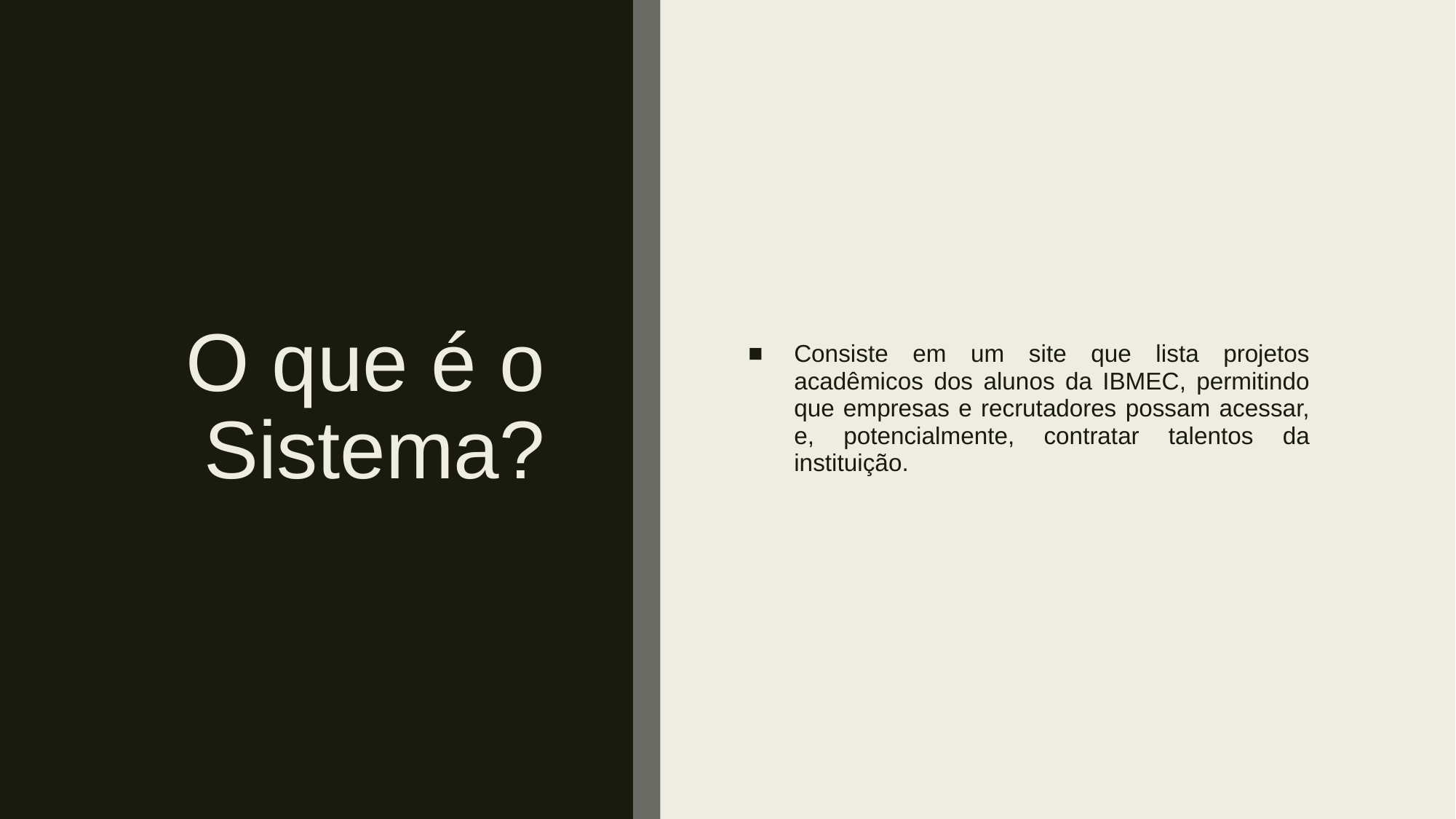

# O que é o Sistema?
Consiste em um site que lista projetos acadêmicos dos alunos da IBMEC, permitindo que empresas e recrutadores possam acessar, e, potencialmente, contratar talentos da instituição.